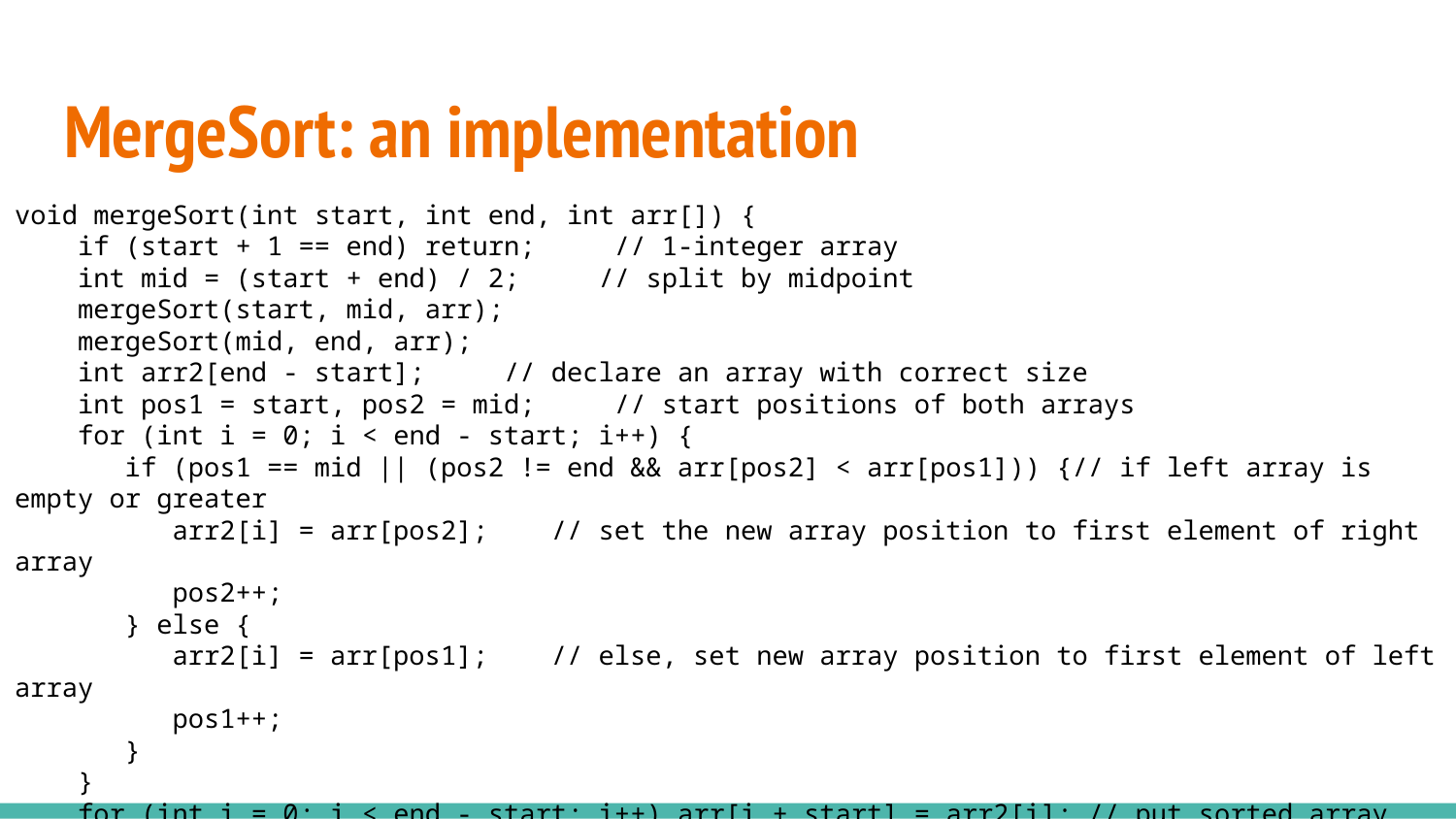

# MergeSort: an implementation
void mergeSort(int start, int end, int arr[]) {
    if (start + 1 == end) return;     // 1-integer array
    int mid = (start + end) / 2;     // split by midpoint
    mergeSort(start, mid, arr);
    mergeSort(mid, end, arr);
    int arr2[end - start];     // declare an array with correct size
    int pos1 = start, pos2 = mid;     // start positions of both arrays
    for (int i = 0; i < end - start; i++) {
       if (pos1 == mid || (pos2 != end && arr[pos2] < arr[pos1])) {// if left array is empty or greater
          arr2[i] = arr[pos2];    // set the new array position to first element of right array
          pos2++;
       } else {
          arr2[i] = arr[pos1];    // else, set new array position to first element of left array
          pos1++;
       }
    }
    for (int i = 0; i < end - start; i++) arr[i + start] = arr2[i]; // put sorted array back
 }